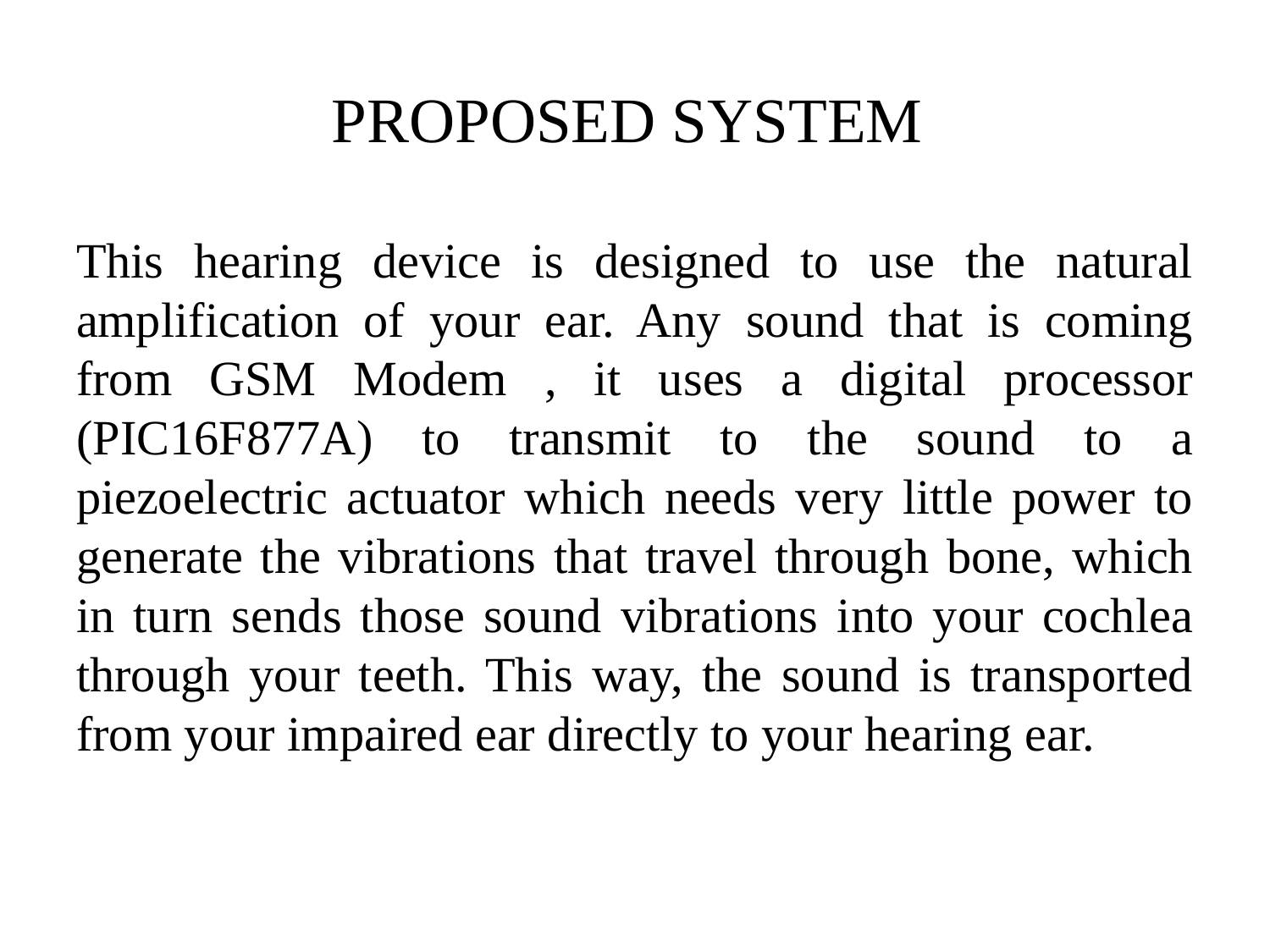

# PROPOSED SYSTEM
This hearing device is designed to use the natural amplification of your ear. Any sound that is coming from GSM Modem , it uses a digital processor (PIC16F877A) to transmit to the sound to a piezoelectric actuator which needs very little power to generate the vibrations that travel through bone, which in turn sends those sound vibrations into your cochlea through your teeth. This way, the sound is transported from your impaired ear directly to your hearing ear.